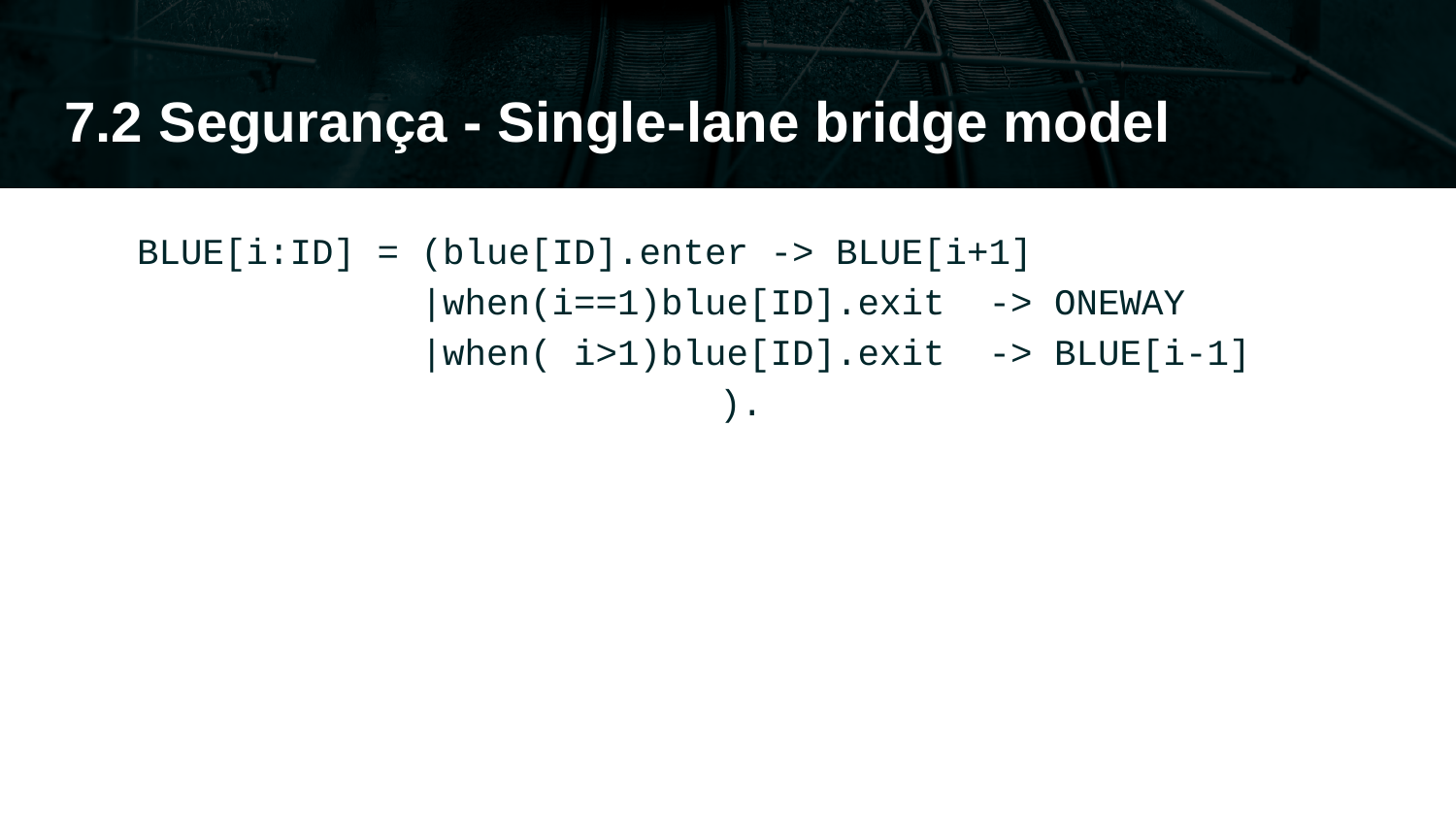

# 7.2 Segurança - Single-lane bridge model

BLUE[i:ID] = (blue[ID].enter -> BLUE[i+1]
             |when(i==1)blue[ID].exit  -> ONEWAY
             |when( i>1)blue[ID].exit  -> BLUE[i-1]
				).